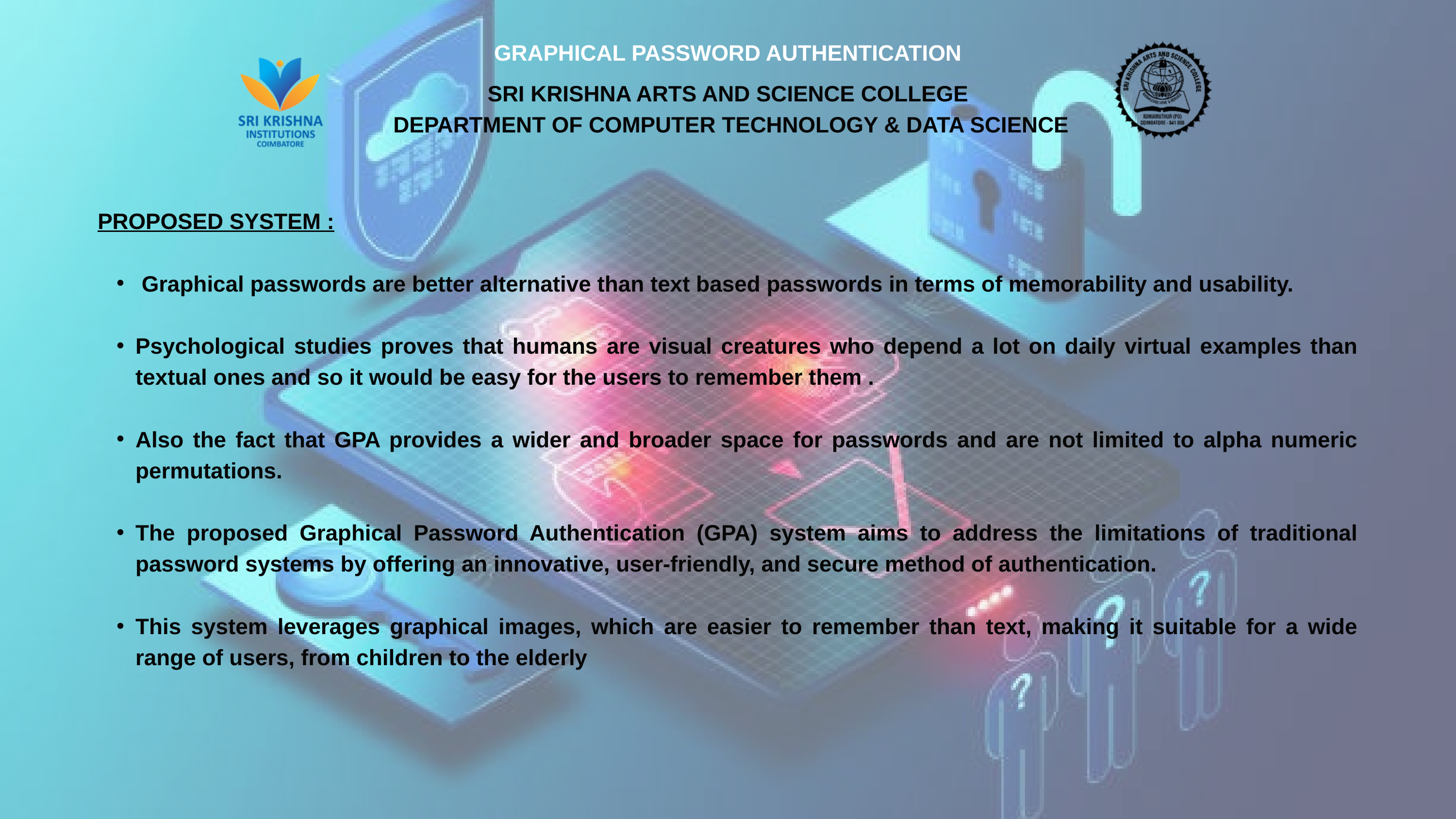

GRAPHICAL PASSWORD AUTHENTICATION

SRI KRISHNA ARTS AND SCIENCE COLLEGE
 DEPARTMENT OF COMPUTER TECHNOLOGY & DATA SCIENCE
PROPOSED SYSTEM :

 Graphical passwords are better alternative than text based passwords in terms of memorability and usability.

Psychological studies proves that humans are visual creatures who depend a lot on daily virtual examples than textual ones and so it would be easy for the users to remember them .

Also the fact that GPA provides a wider and broader space for passwords and are not limited to alpha numeric permutations.

The proposed Graphical Password Authentication (GPA) system aims to address the limitations of traditional password systems by offering an innovative, user-friendly, and secure method of authentication.

This system leverages graphical images, which are easier to remember than text, making it suitable for a wide range of users, from children to the elderly